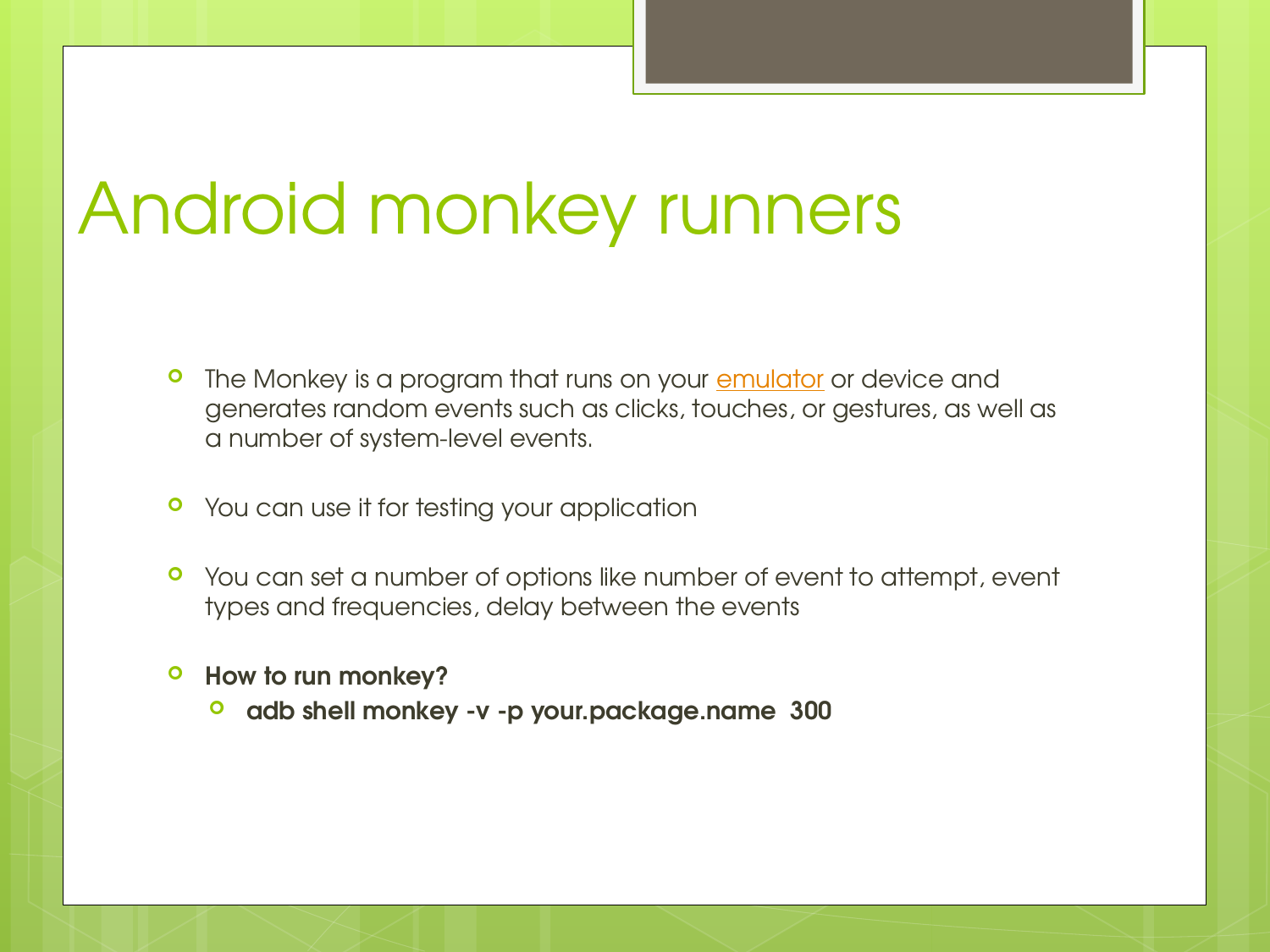

# Android monkey runners

The Monkey is a program that runs on your emulator or device and generates random events such as clicks, touches, or gestures, as well as a number of system-level events.

You can use it for testing your application

You can set a number of options like number of event to attempt, event types and frequencies, delay between the events

How to run monkey?
adb shell monkey -v -p your.package.name  300